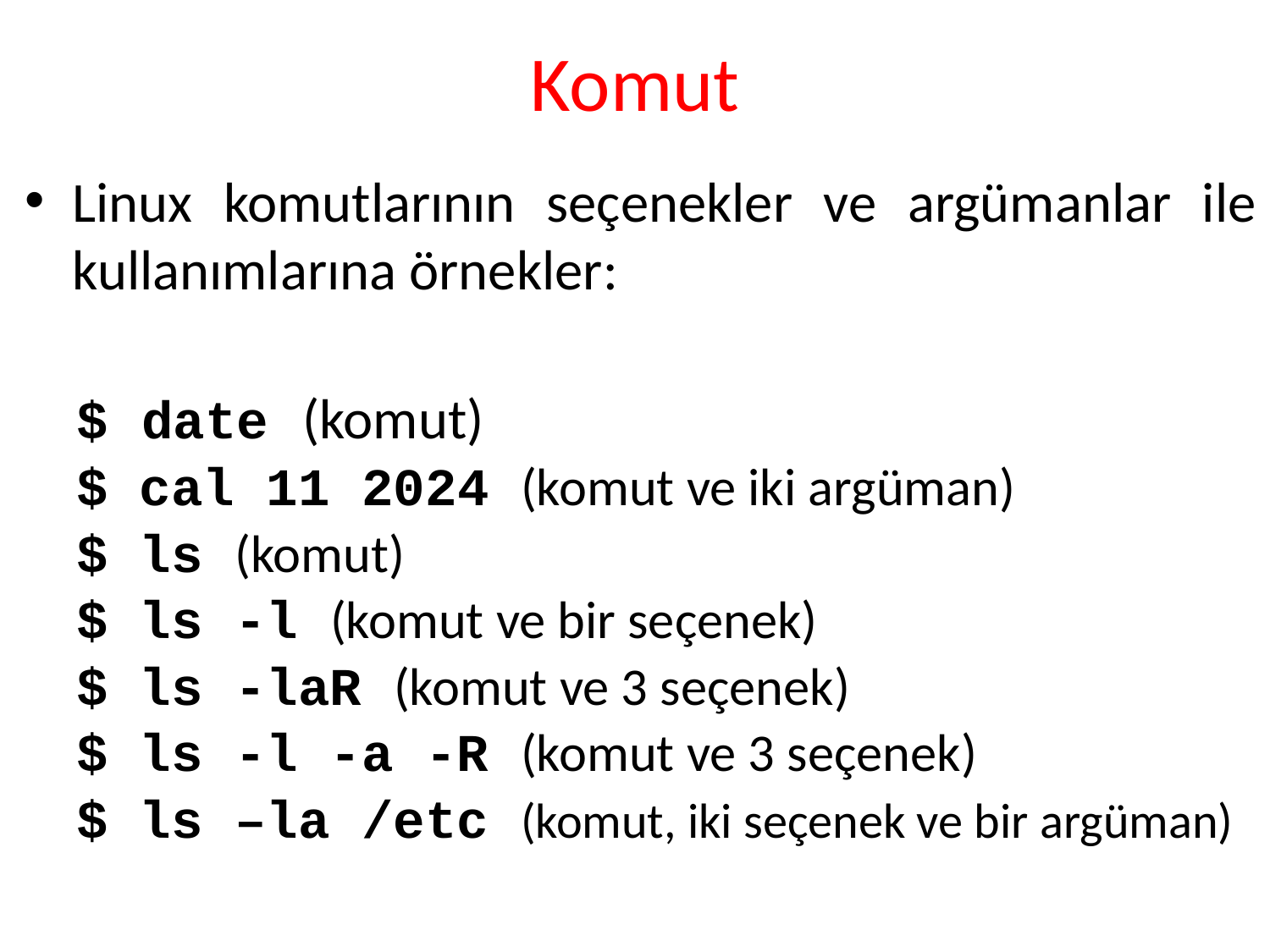

# Komut
Linux komutlarının seçenekler ve argümanlar ile kullanımlarına örnekler:

$ date (komut)‏
$ cal 11 2024 (komut ve iki argüman)‏
$ ls (komut)‏
$ ls -l (komut ve bir seçenek)‏
$ ls -laR (komut ve 3 seçenek)‏
$ ls -l -a -R (komut ve 3 seçenek)‏
$ ls –la /etc (komut, iki seçenek ve bir argüman)